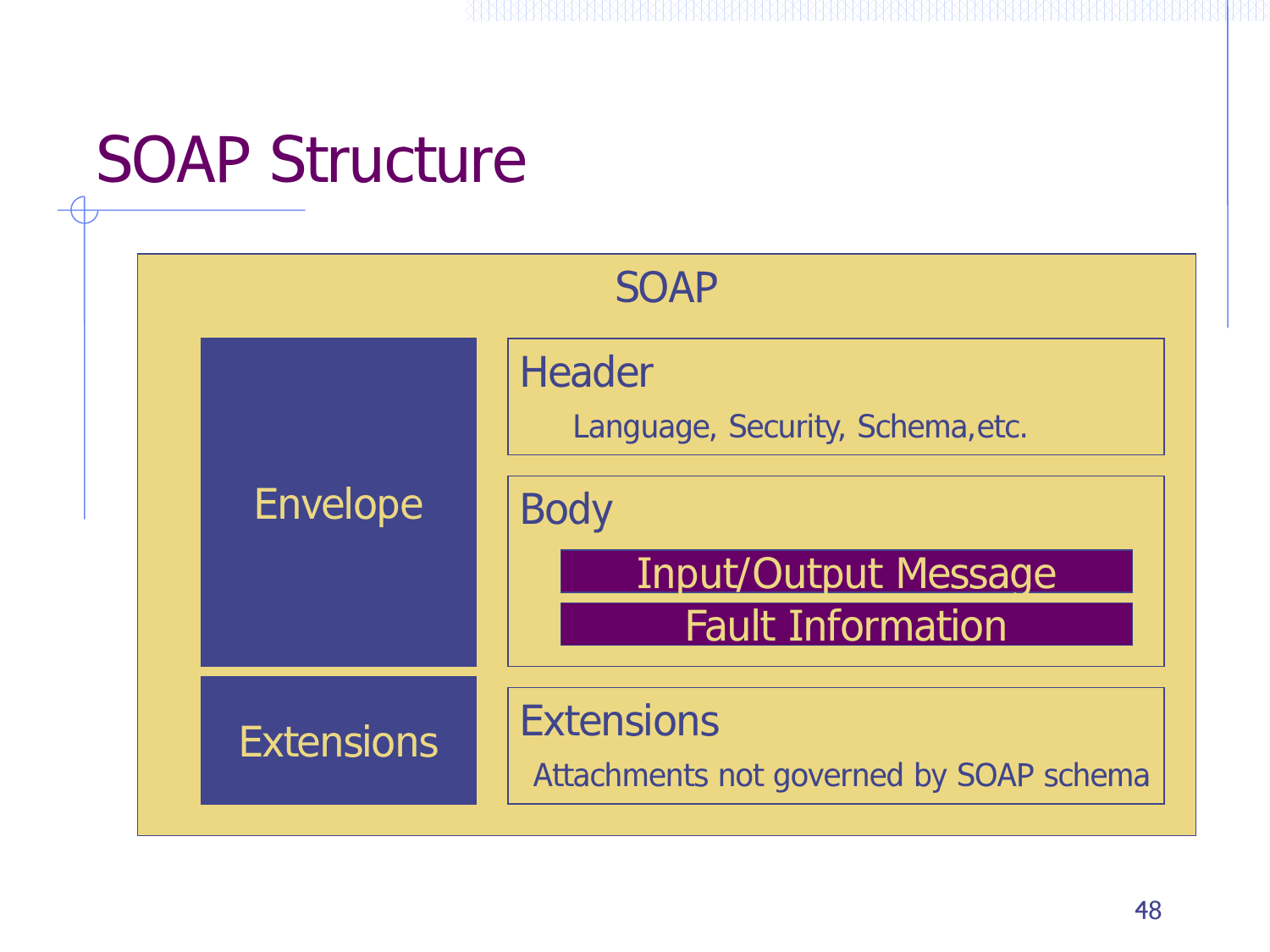

# SOAP Structure
SOAP
Envelope
Header
    Language, Security, Schema,etc.
Body
Input/Output Message
Fault Information
Extensions
Extensions
 Attachments not governed by SOAP schema
48